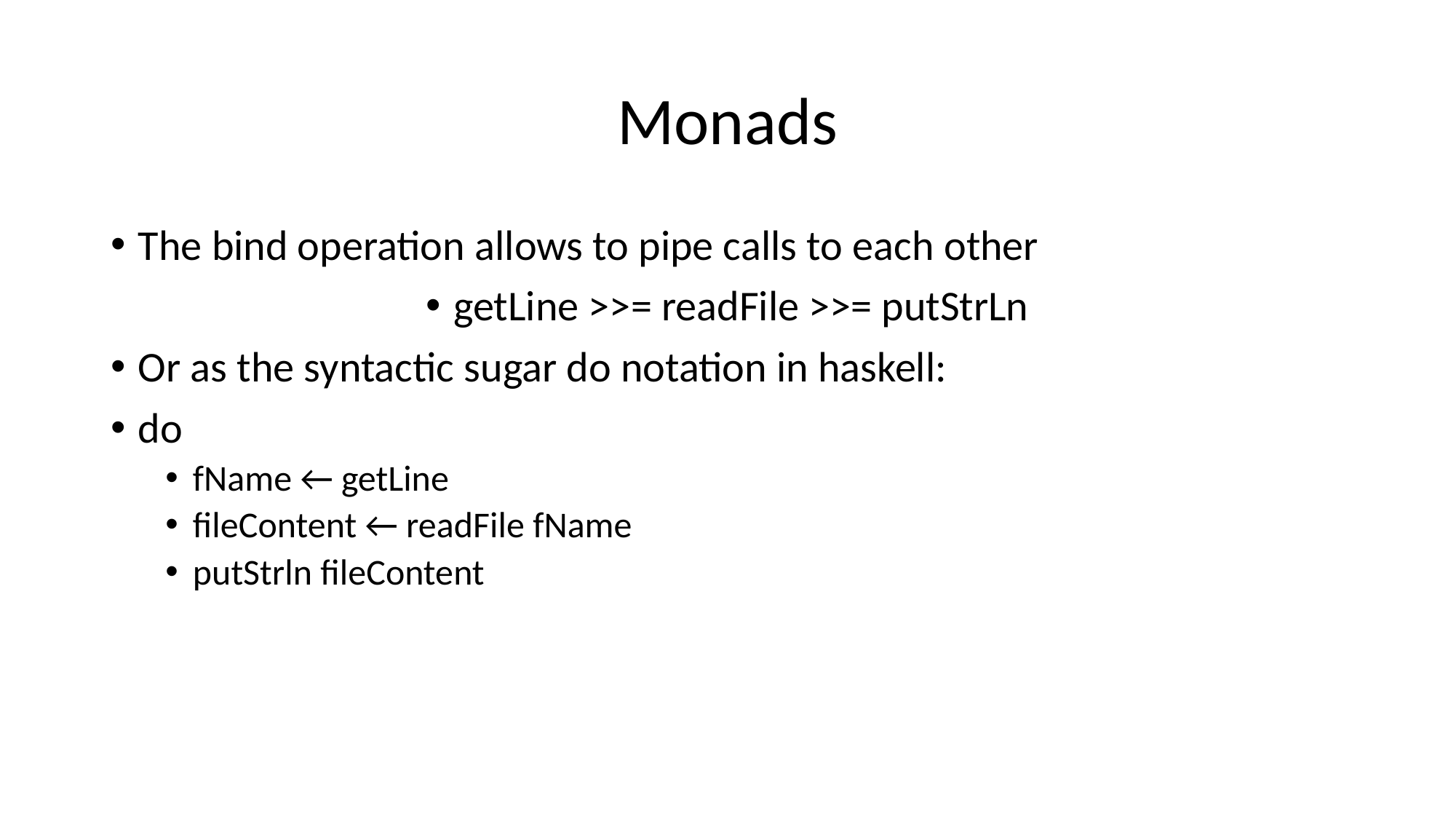

# Monads
The bind operation allows to pipe calls to each other
getLine >>= readFile >>= putStrLn
Or as the syntactic sugar do notation in haskell:
do
fName ← getLine
fileContent ← readFile fName
putStrln fileContent